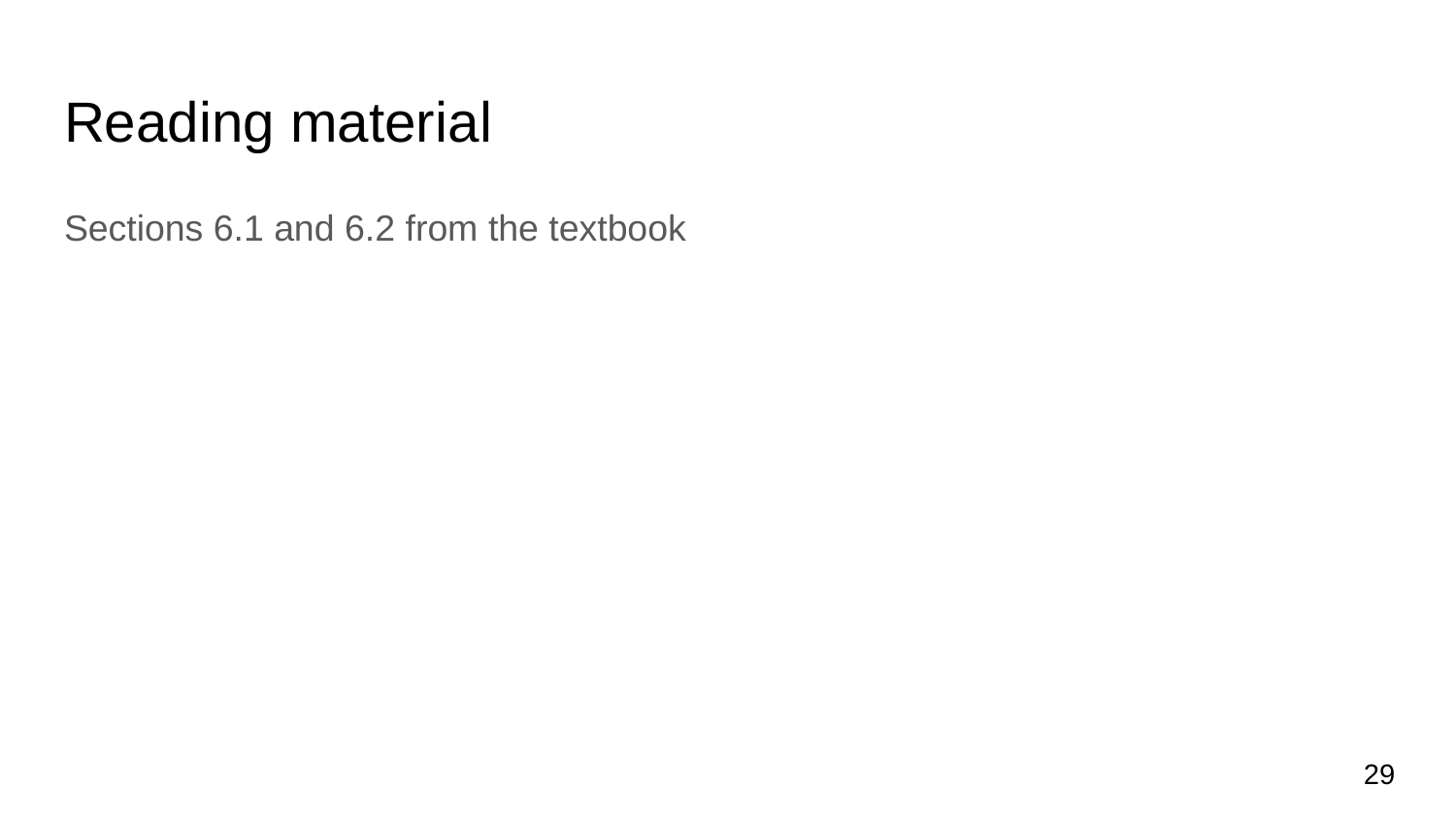

# Reading material
Sections 6.1 and 6.2 from the textbook
29